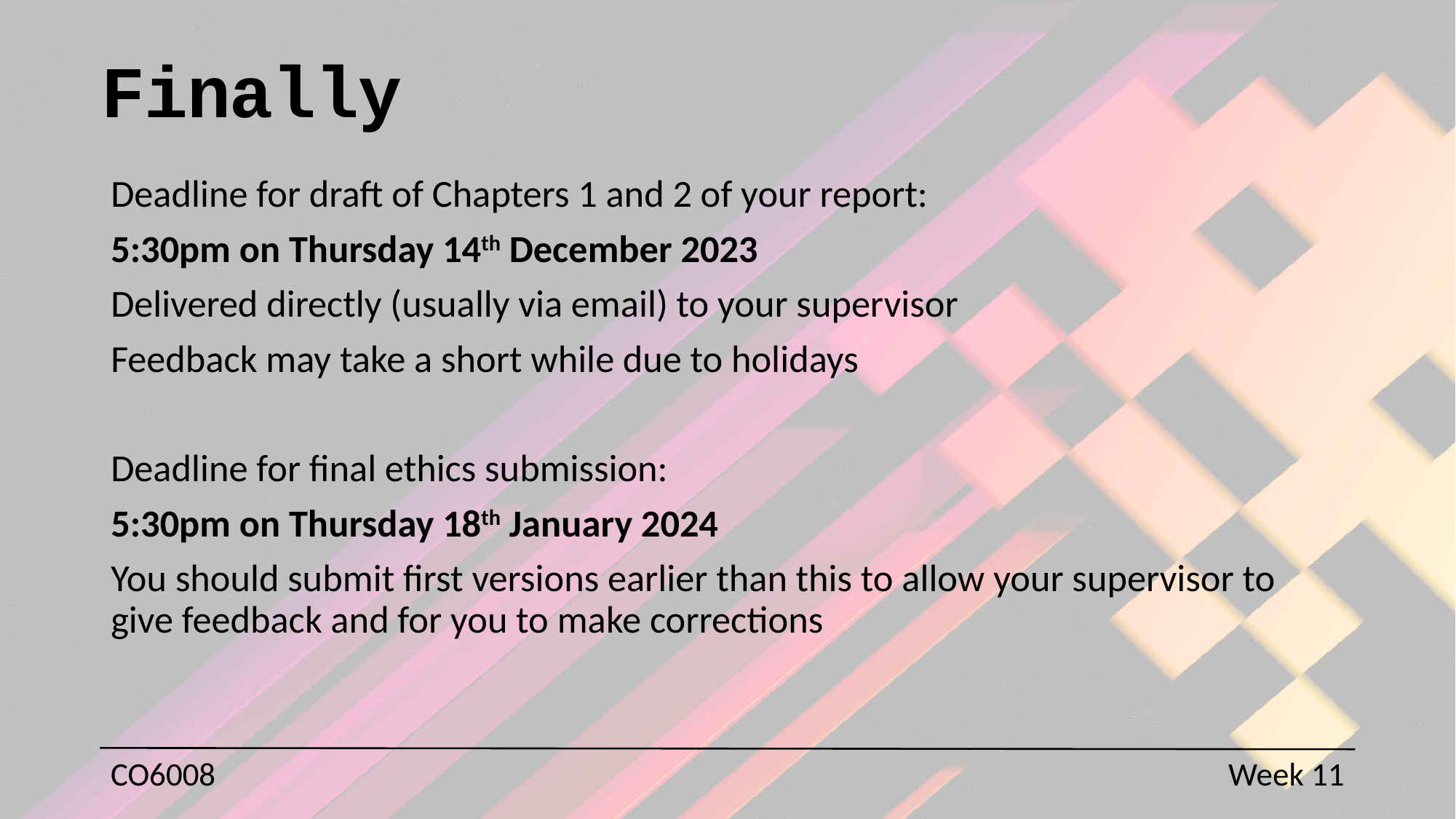

# Finally
Deadline for draft of Chapters 1 and 2 of your report:
5:30pm on Thursday 14th December 2023
Delivered directly (usually via email) to your supervisor
Feedback may take a short while due to holidays

Deadline for final ethics submission:
5:30pm on Thursday 18th January 2024
You should submit first versions earlier than this to allow your supervisor to give feedback and for you to make corrections